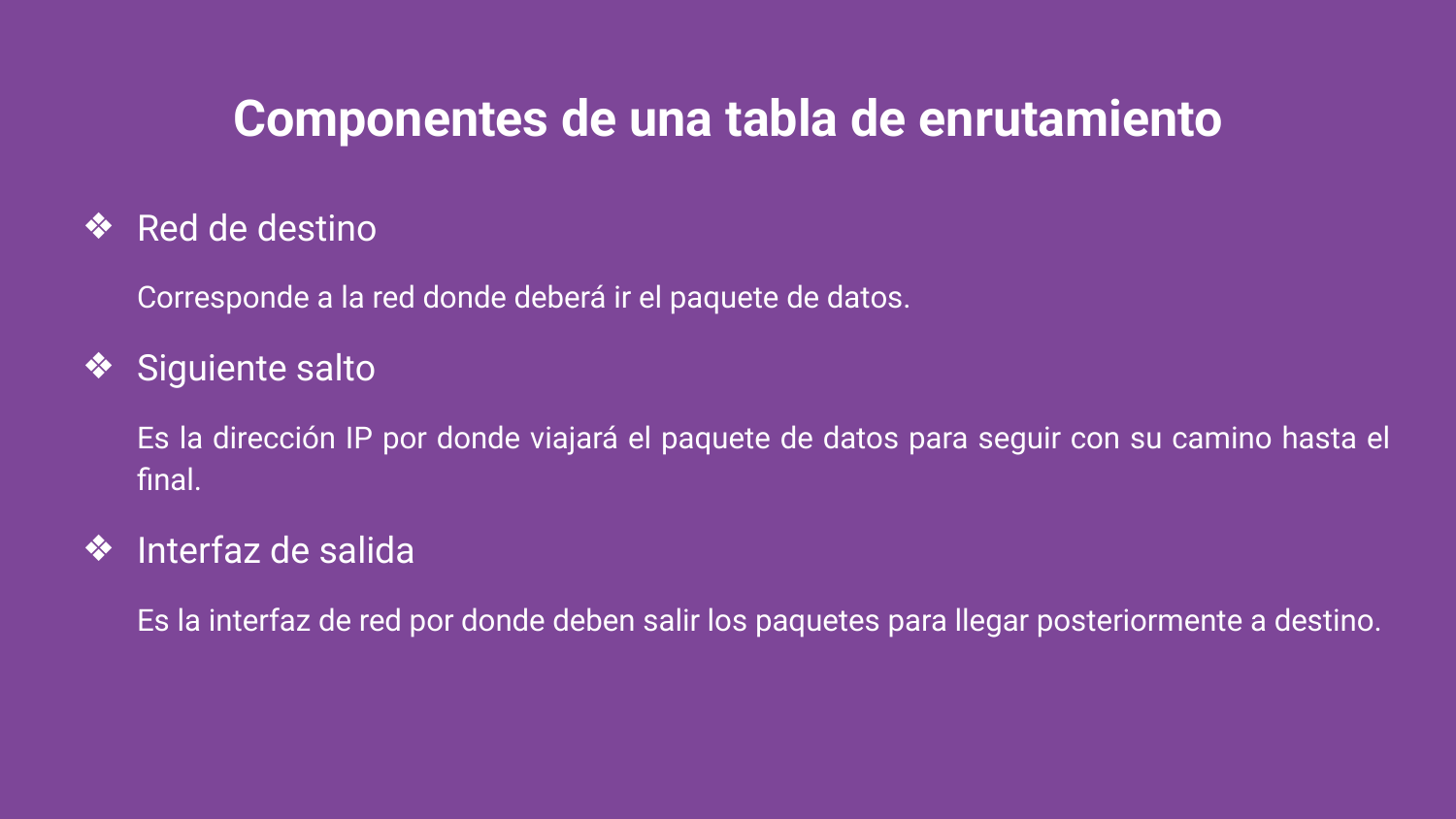

# Componentes de una tabla de enrutamiento
Red de destino
Corresponde a la red donde deberá ir el paquete de datos.
Siguiente salto
Es la dirección IP por donde viajará el paquete de datos para seguir con su camino hasta el final.
Interfaz de salida
Es la interfaz de red por donde deben salir los paquetes para llegar posteriormente a destino.